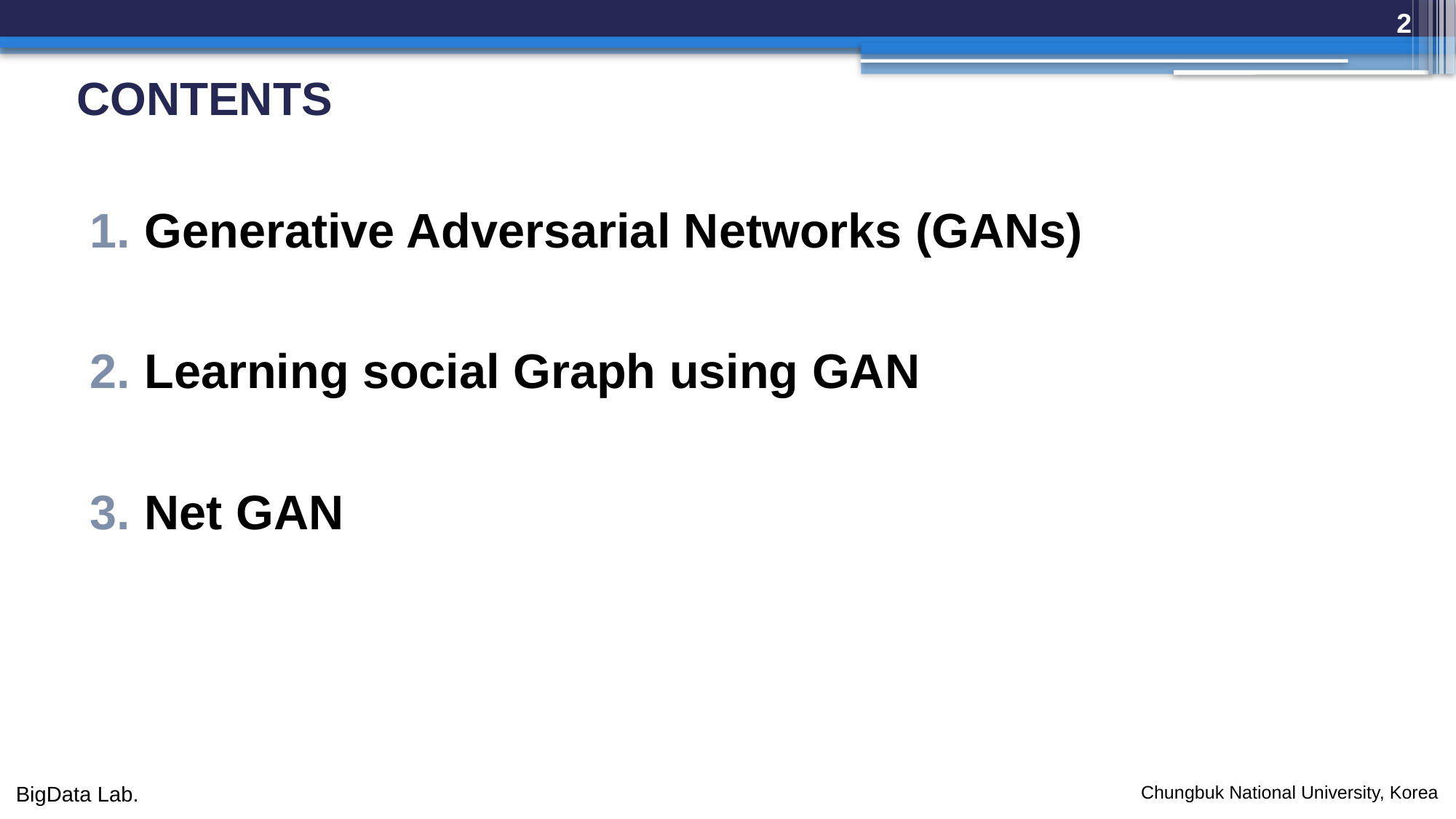

2
# contents
Generative Adversarial Networks (GANs)
Learning social Graph using GAN
Net GAN